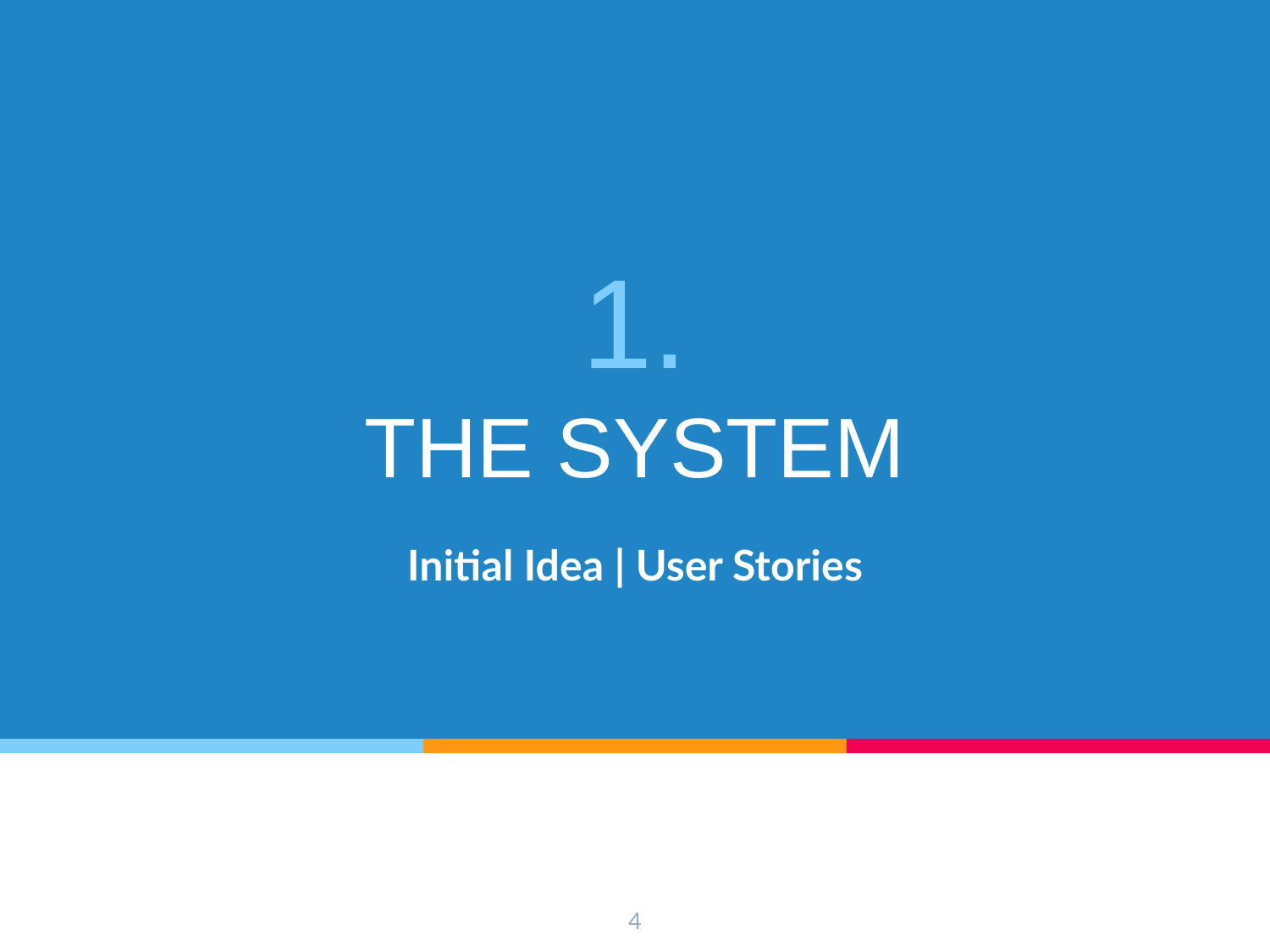

# 1.
THE SYSTEM
Initial Idea | User Stories
4